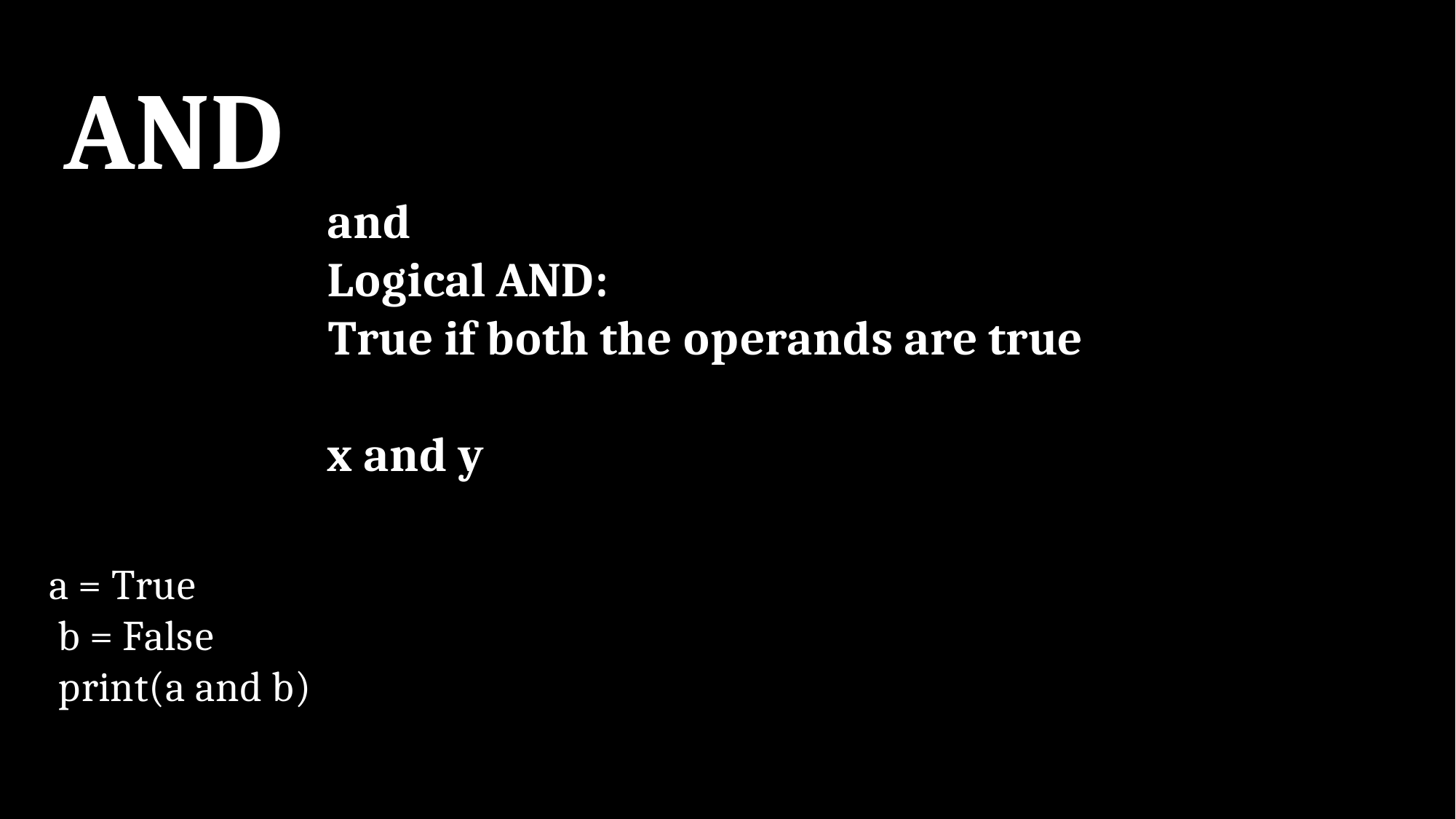

AND
and
Logical AND:
True if both the operands are true

x and y
a = True
 b = False
 print(a and b)